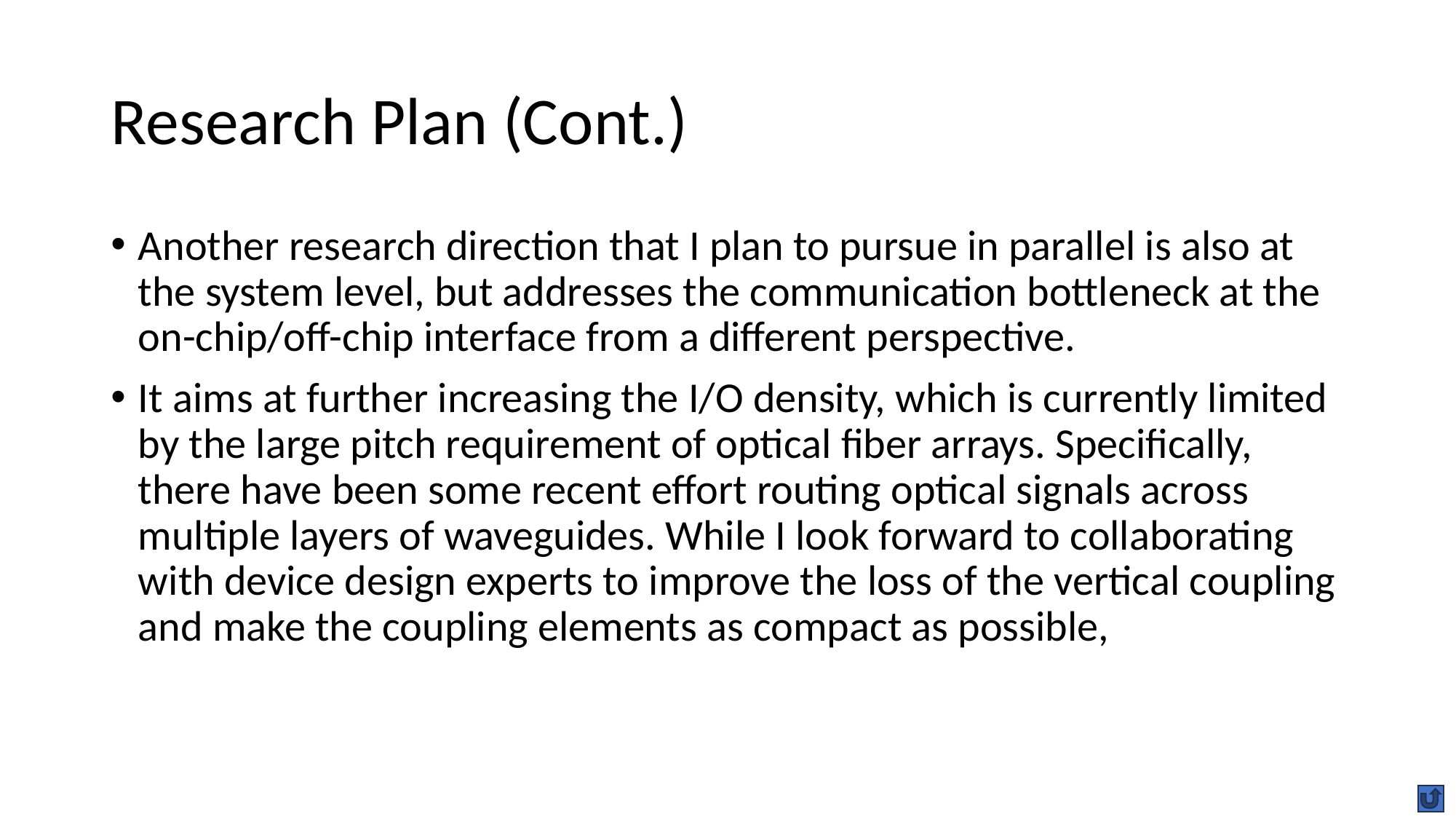

# Research Plan (Cont.)
Another research direction that I plan to pursue in parallel is also at the system level, but addresses the communication bottleneck at the on-chip/off-chip interface from a different perspective.
It aims at further increasing the I/O density, which is currently limited by the large pitch requirement of optical fiber arrays. Specifically, there have been some recent effort routing optical signals across multiple layers of waveguides. While I look forward to collaborating with device design experts to improve the loss of the vertical coupling and make the coupling elements as compact as possible,